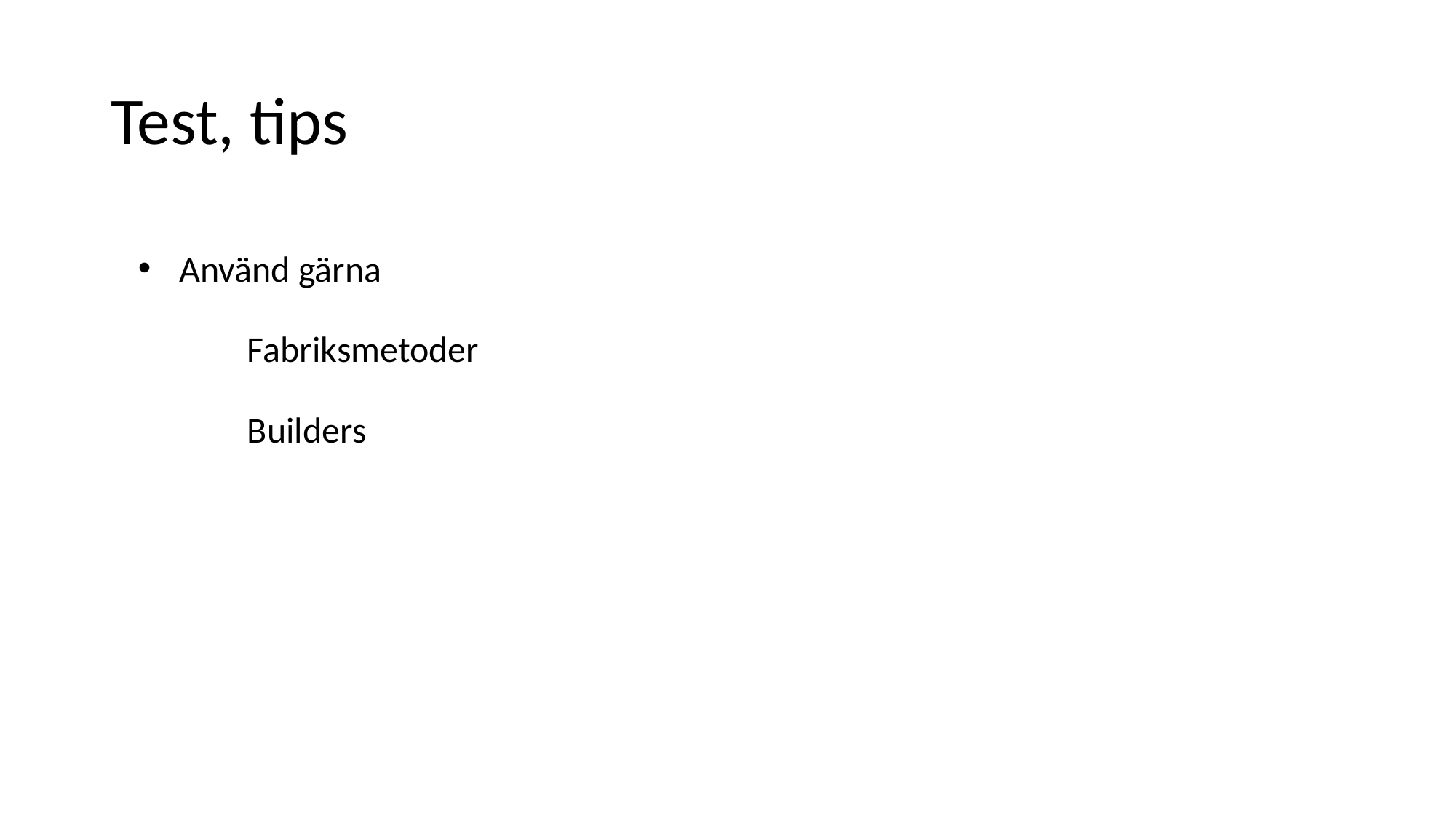

# Test, tips
Använd gärna
	Fabriksmetoder
	Builders